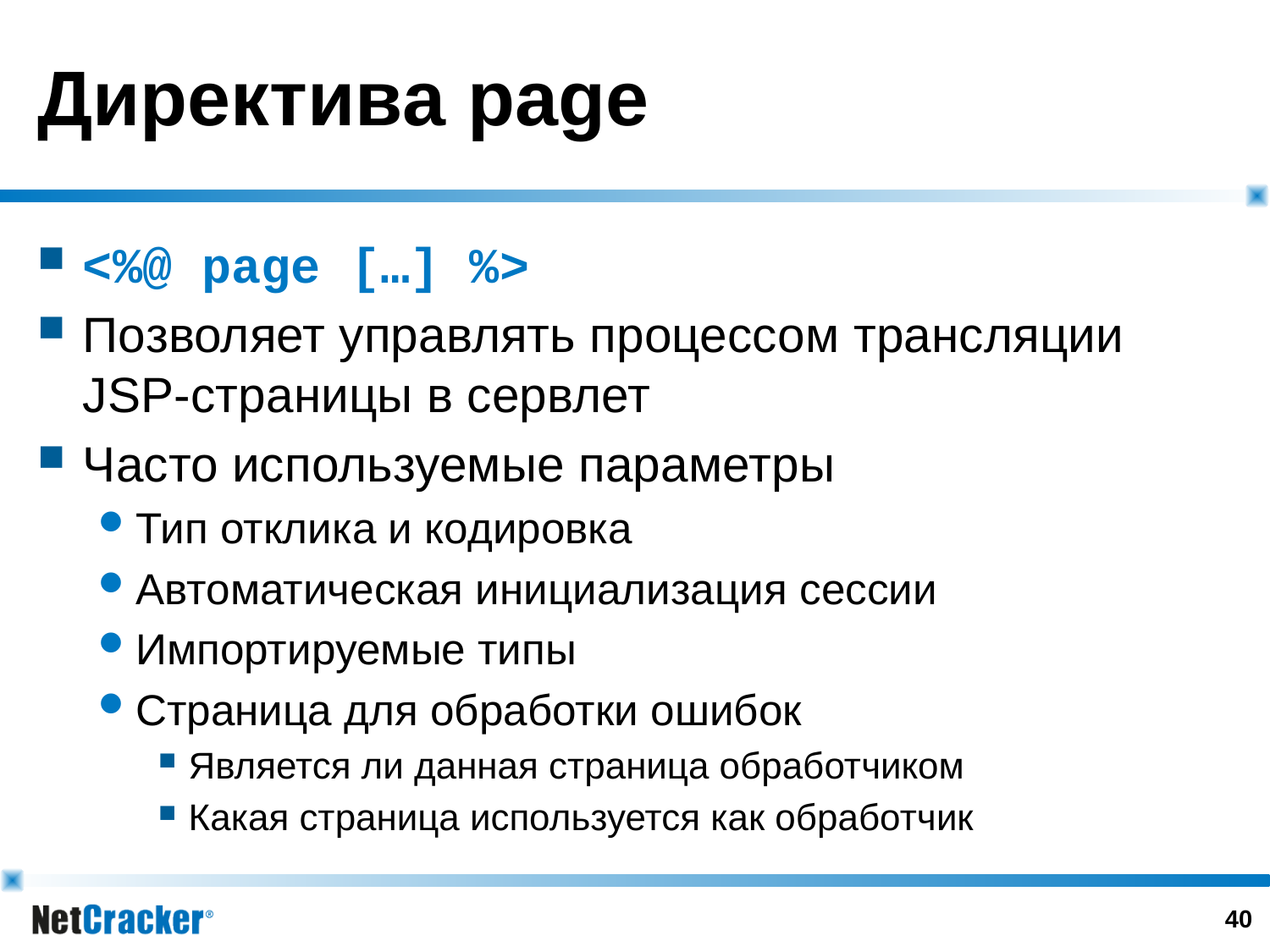

# Директива page
<%@ page […] %>
Позволяет управлять процессом трансляции JSP-страницы в сервлет
Часто используемые параметры
Тип отклика и кодировка
Автоматическая инициализация сессии
Импортируемые типы
Страница для обработки ошибок
Является ли данная страница обработчиком
Какая страница используется как обработчик

40